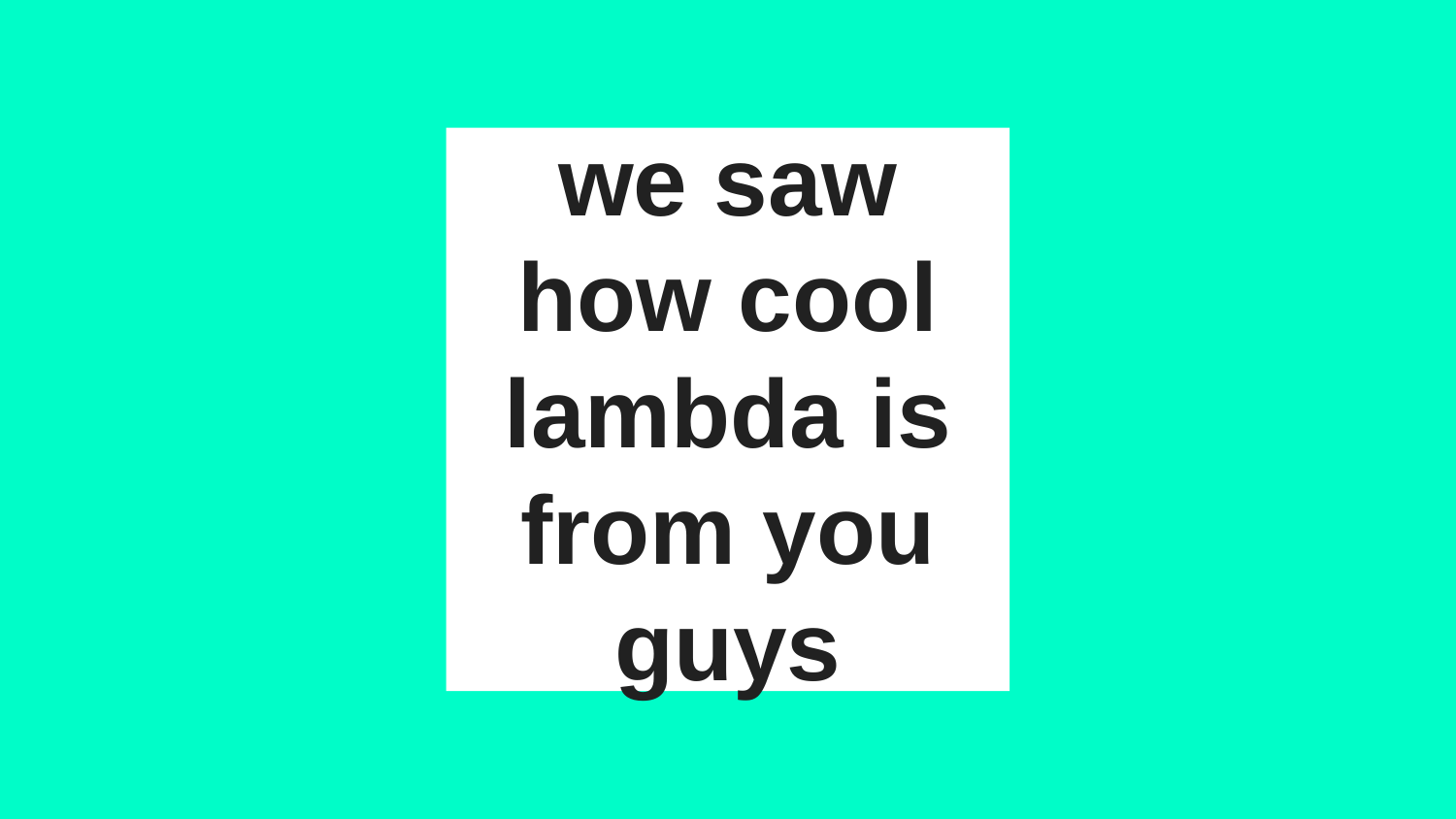

# we saw how cool lambda is from you guys